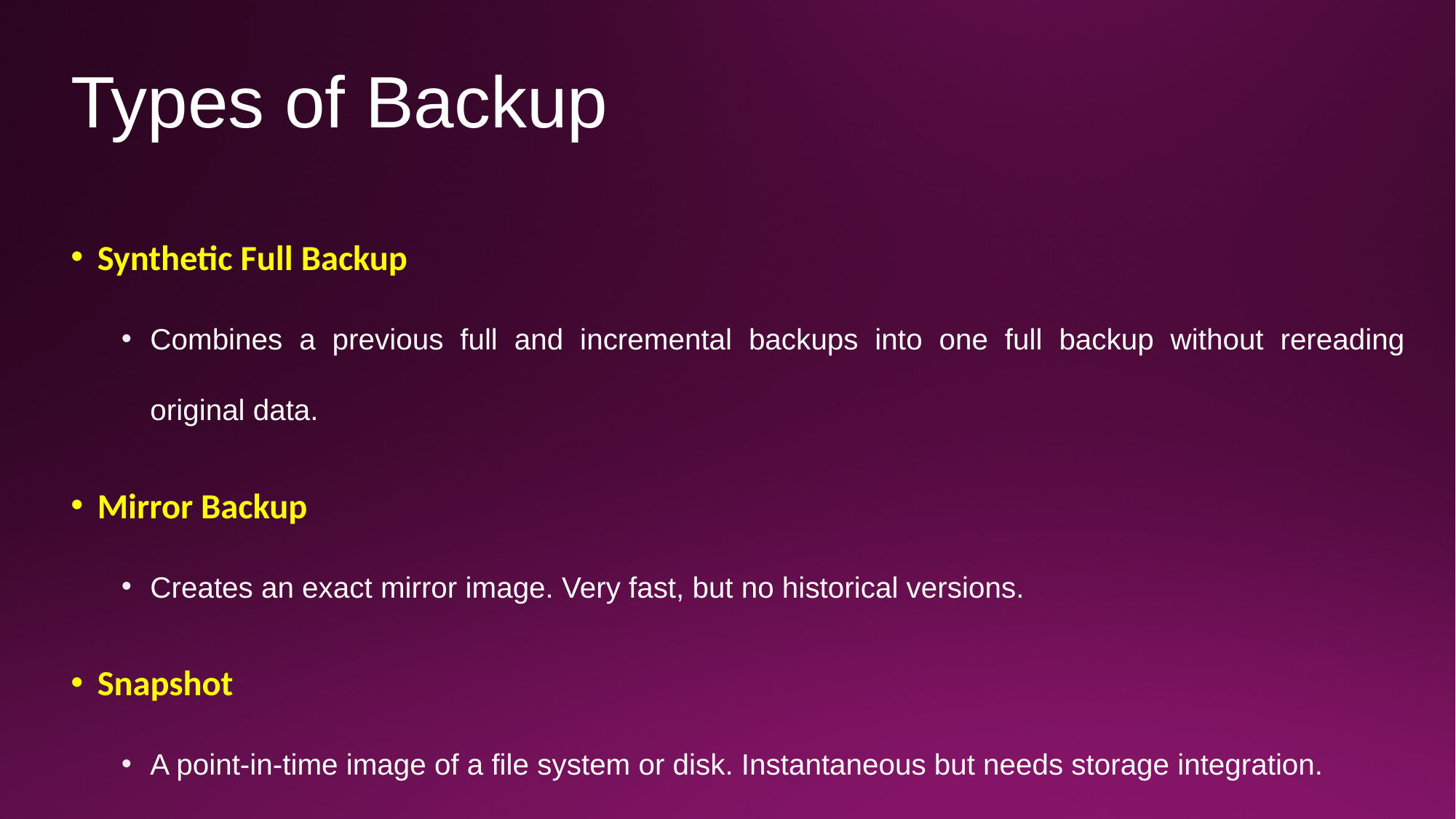

# Types of Backup
Synthetic Full Backup
Combines a previous full and incremental backups into one full backup without rereading original data.
Mirror Backup
Creates an exact mirror image. Very fast, but no historical versions.
Snapshot
A point-in-time image of a file system or disk. Instantaneous but needs storage integration.